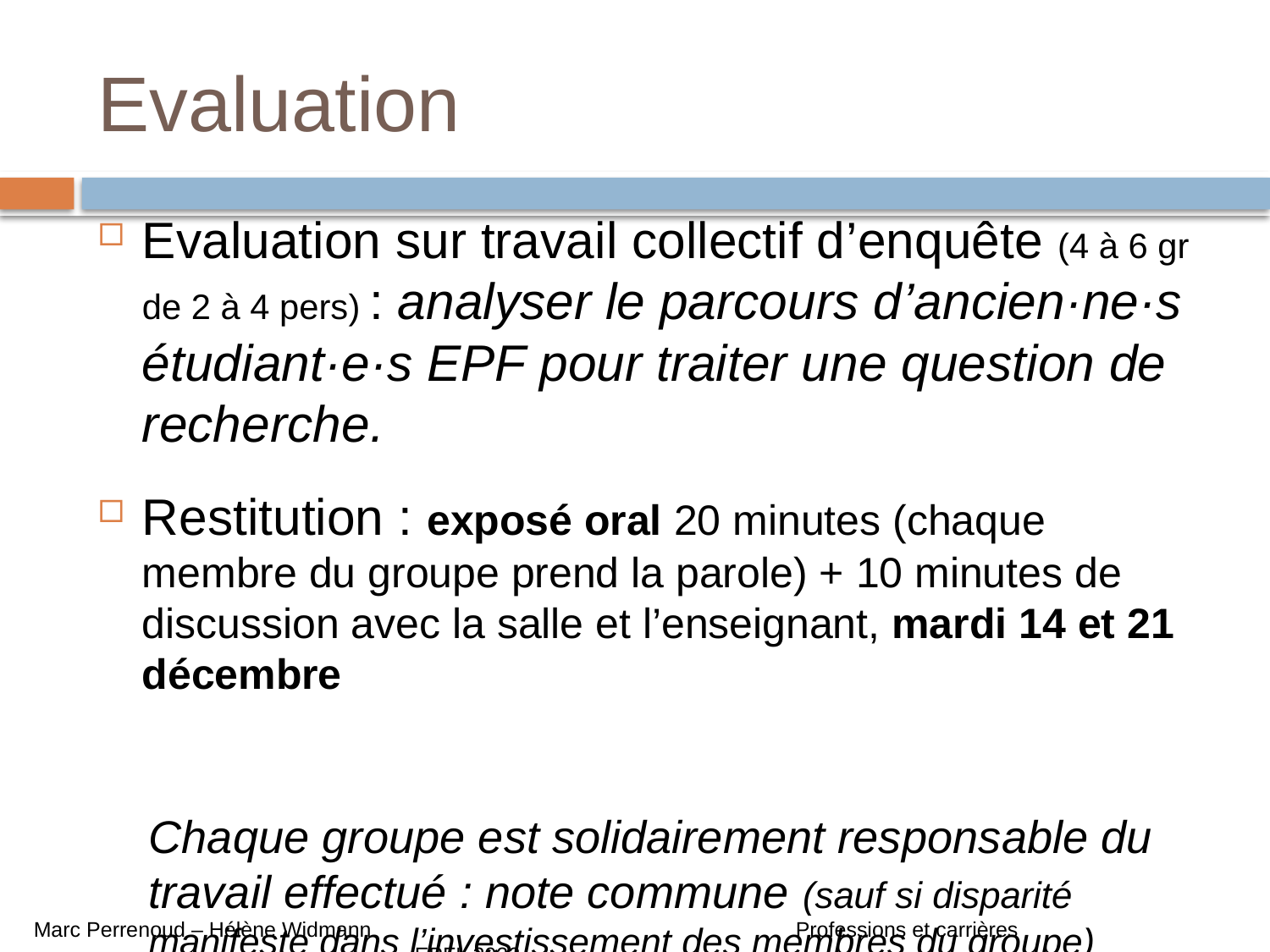

# Evaluation
Evaluation sur travail collectif d’enquête (4 à 6 gr de 2 à 4 pers) : analyser le parcours d’ancien·ne·s étudiant·e·s EPF pour traiter une question de recherche.
Restitution : exposé oral 20 minutes (chaque membre du groupe prend la parole) + 10 minutes de discussion avec la salle et l’enseignant, mardi 14 et 21 décembre

Chaque groupe est solidairement responsable du travail effectué : note commune (sauf si disparité manifeste dans l’investissement des membres du groupe)

Marc Perrenoud – Hélène Widmann				Professions et carrières 					EPFL 2023